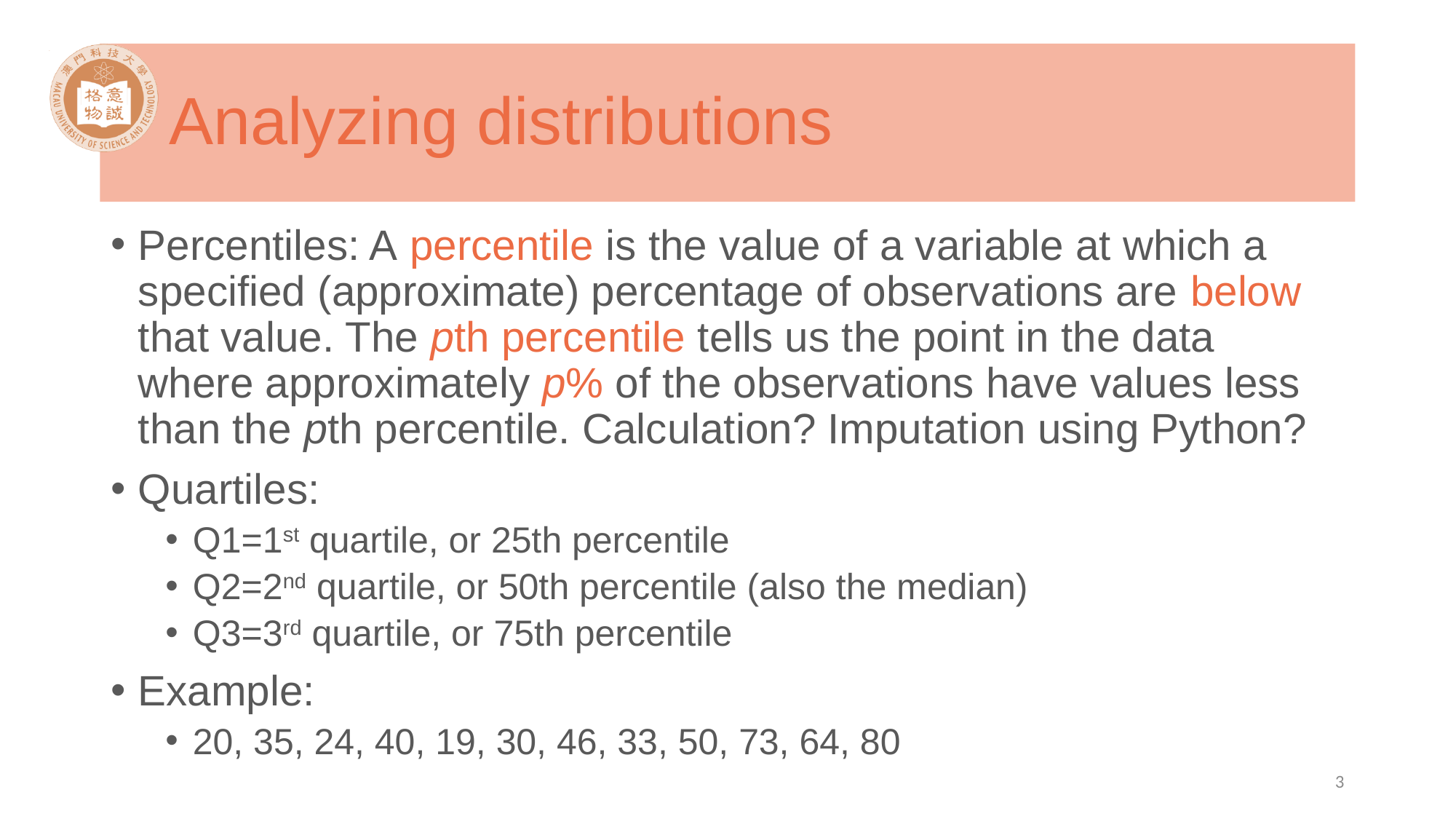

# Analyzing distributions
Percentiles: A percentile is the value of a variable at which a specified (approximate) percentage of observations are below that value. The pth percentile tells us the point in the data where approximately p% of the observations have values less than the pth percentile. Calculation? Imputation using Python?
Quartiles:
Q1=1st quartile, or 25th percentile
Q2=2nd quartile, or 50th percentile (also the median)
Q3=3rd quartile, or 75th percentile
Example:
20, 35, 24, 40, 19, 30, 46, 33, 50, 73, 64, 80
3